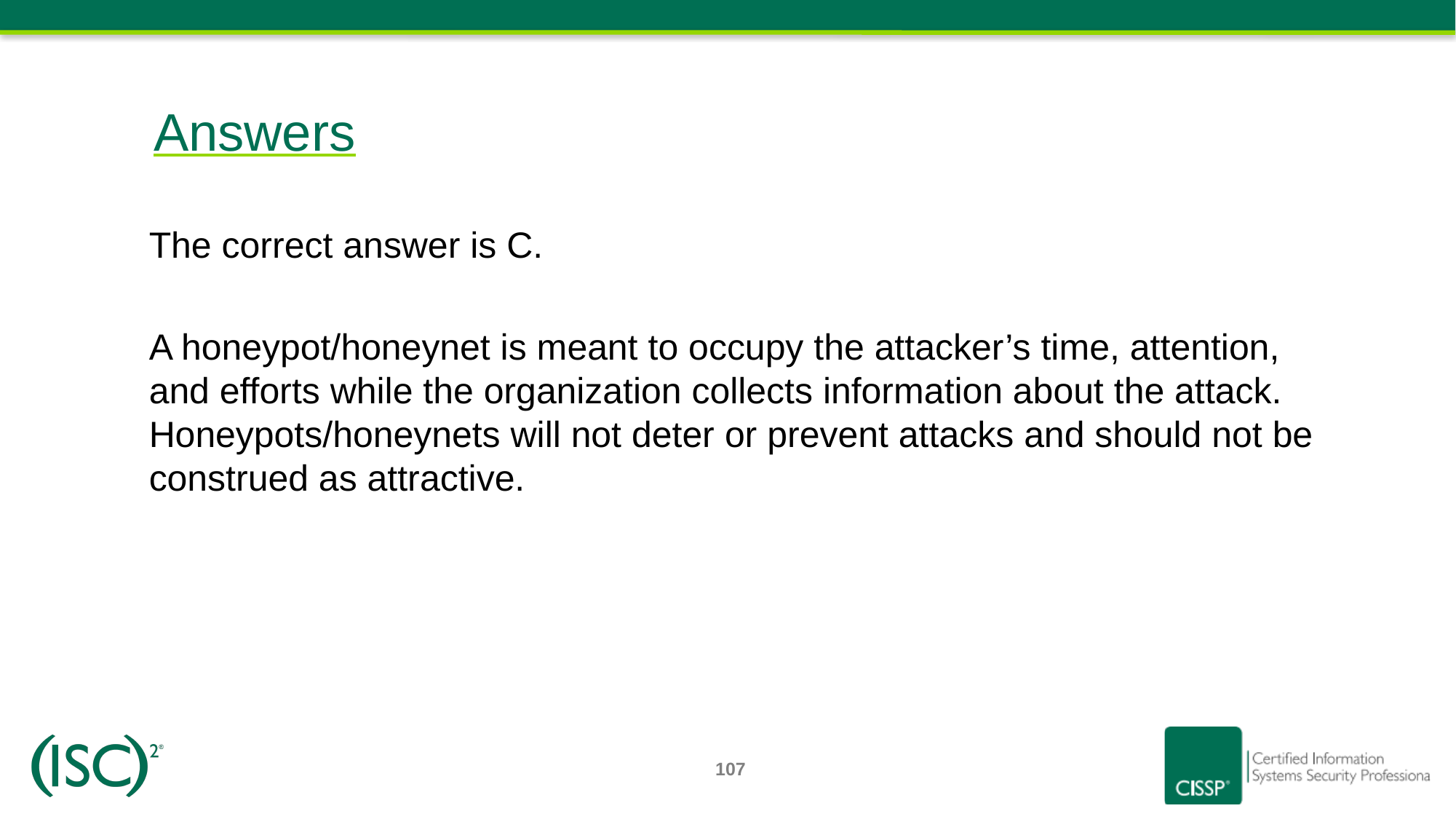

# Answers
The correct answer is C.

A honeypot/honeynet is meant to occupy the attacker’s time, attention, and efforts while the organization collects information about the attack. Honeypots/honeynets will not deter or prevent attacks and should not be construed as attractive.